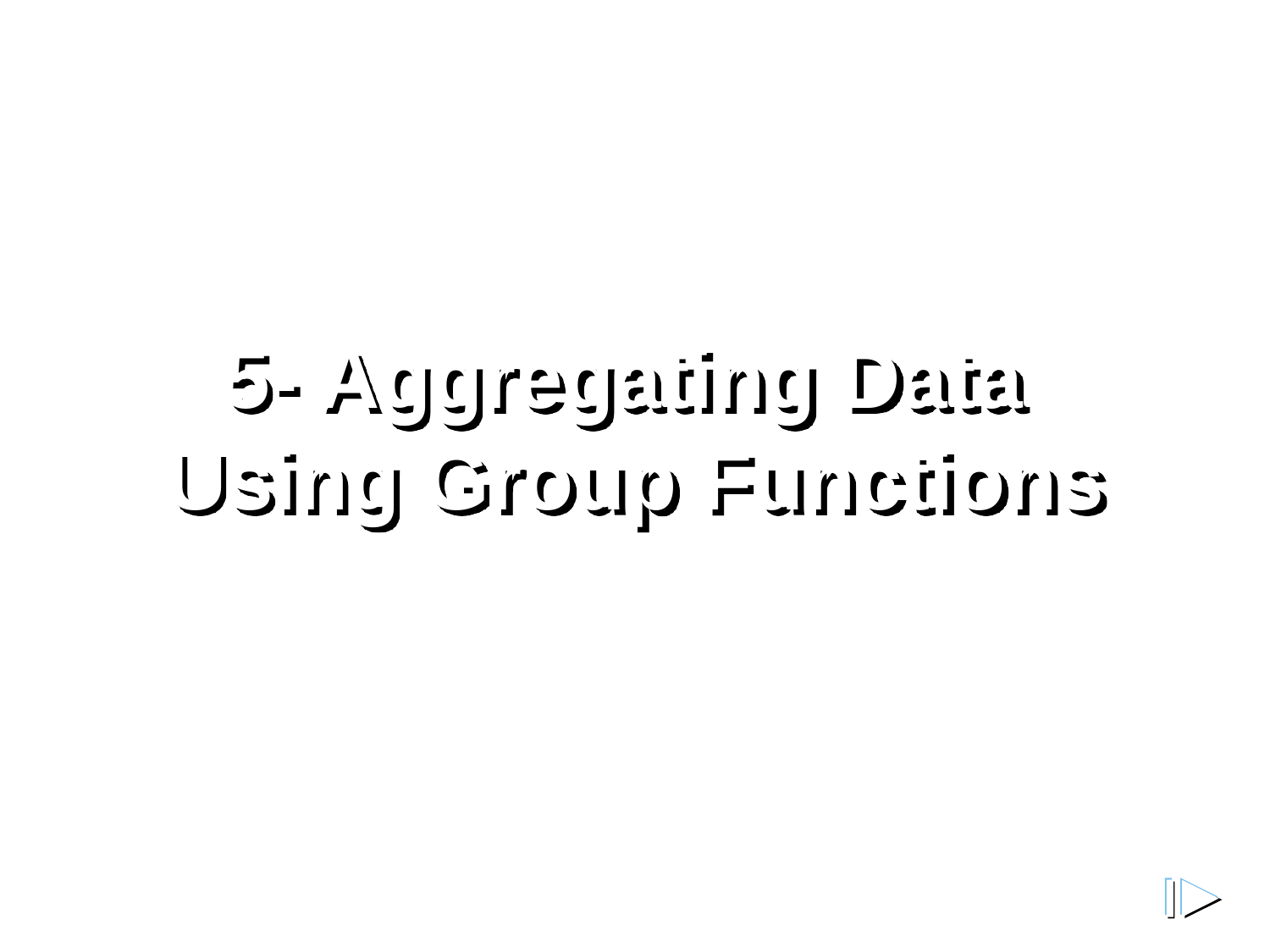

# 5- Aggregating Data Using Group Functions